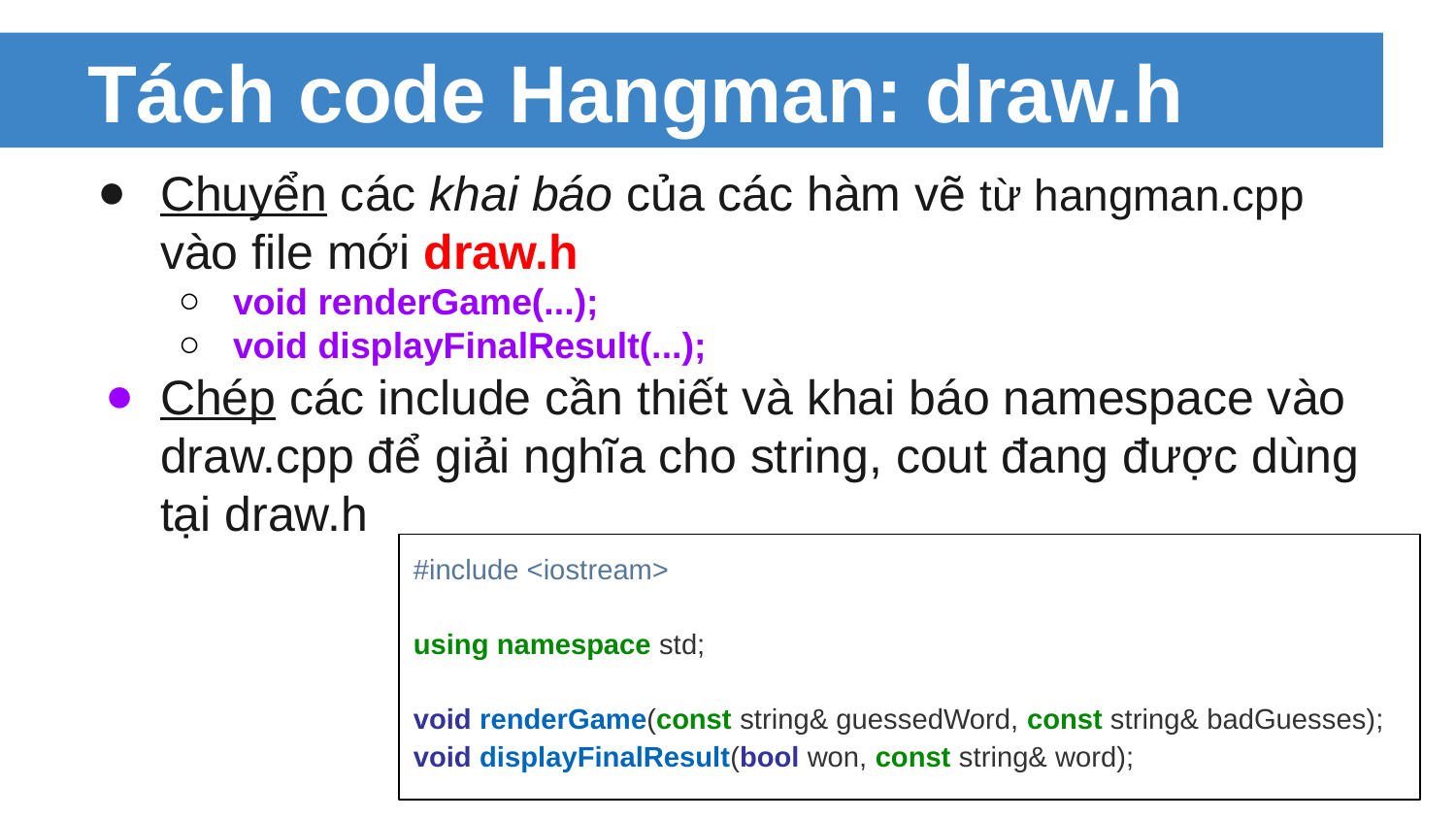

# Tách code Hangman: draw.h
Chuyển các khai báo của các hàm vẽ từ hangman.cpp vào file mới draw.h
void renderGame(...);
void displayFinalResult(...);
Chép các include cần thiết và khai báo namespace vào draw.cpp để giải nghĩa cho string, cout đang được dùng tại draw.h
#include <iostream>
using namespace std;
void renderGame(const string& guessedWord, const string& badGuesses);
void displayFinalResult(bool won, const string& word);